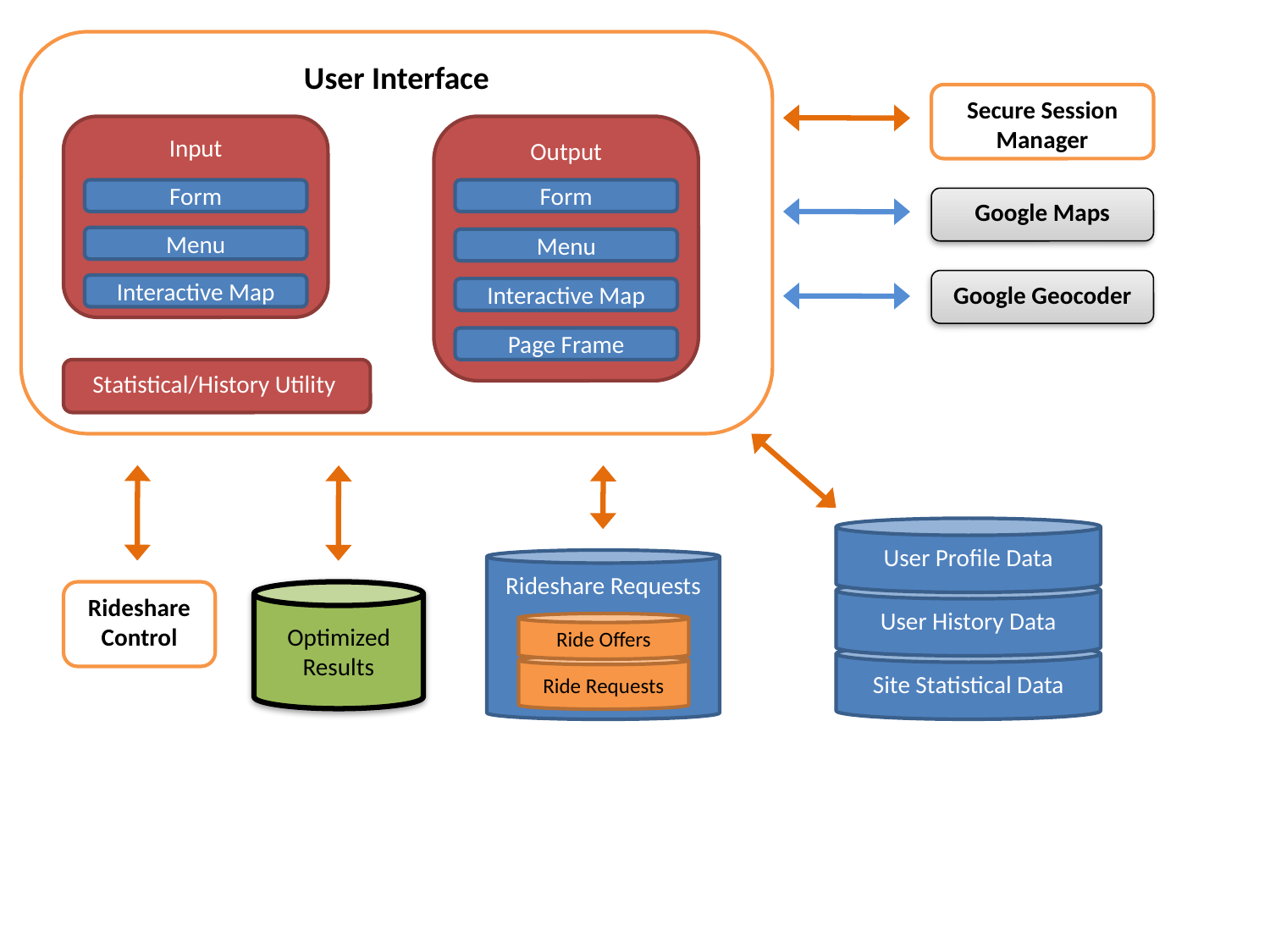

User Interface
Secure Session Manager
Input
Output
Form
Form
Google Maps
Menu
Menu
Google Geocoder
Interactive Map
Interactive Map
Page Frame
Statistical/History Utility
User Profile Data
Rideshare Requests
Rideshare
Control
Optimized
Results
User History Data
Ride Offers
Site Statistical Data
Ride Requests